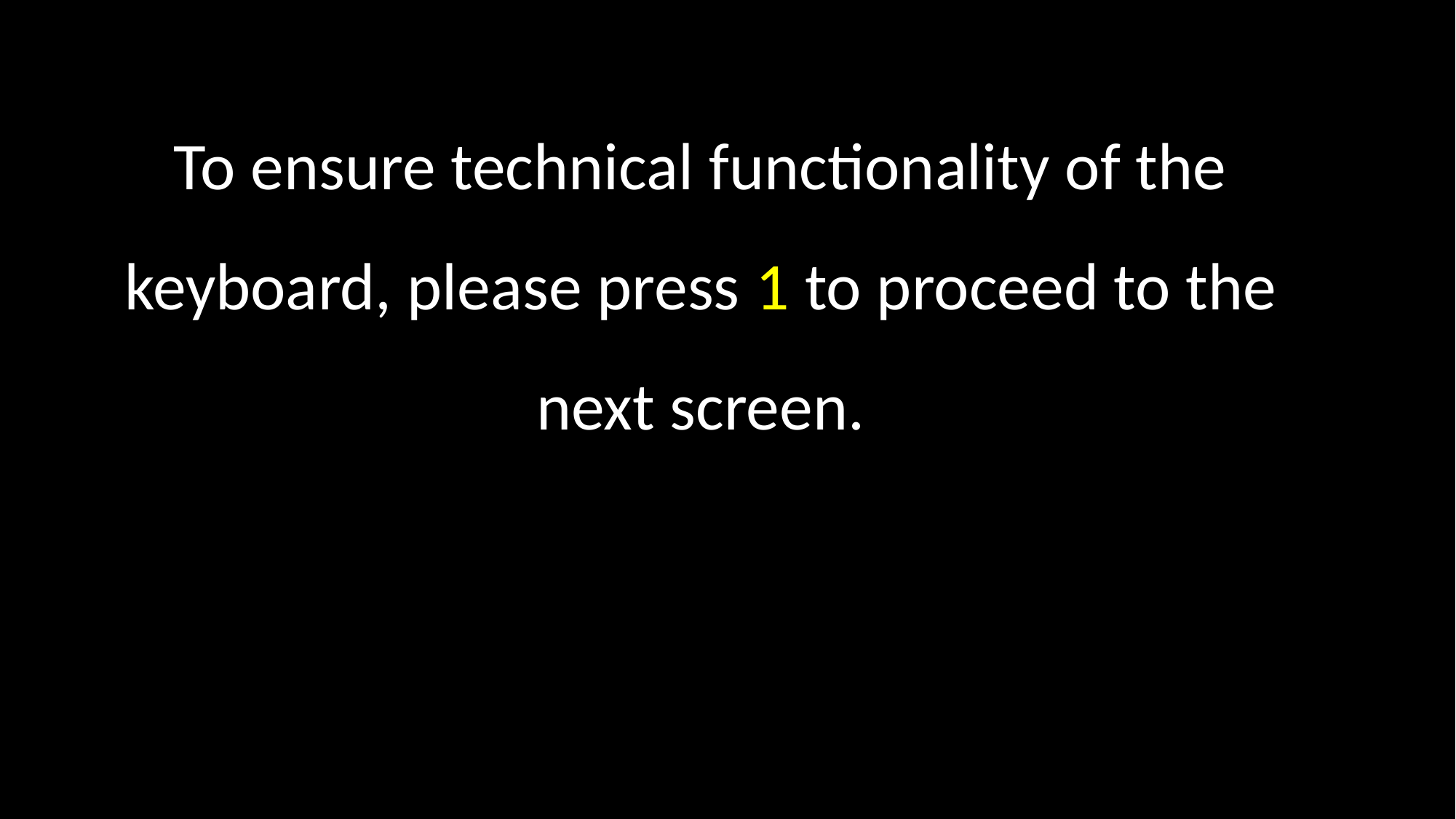

To ensure technical functionality of the keyboard, please press 1 to proceed to the next screen.